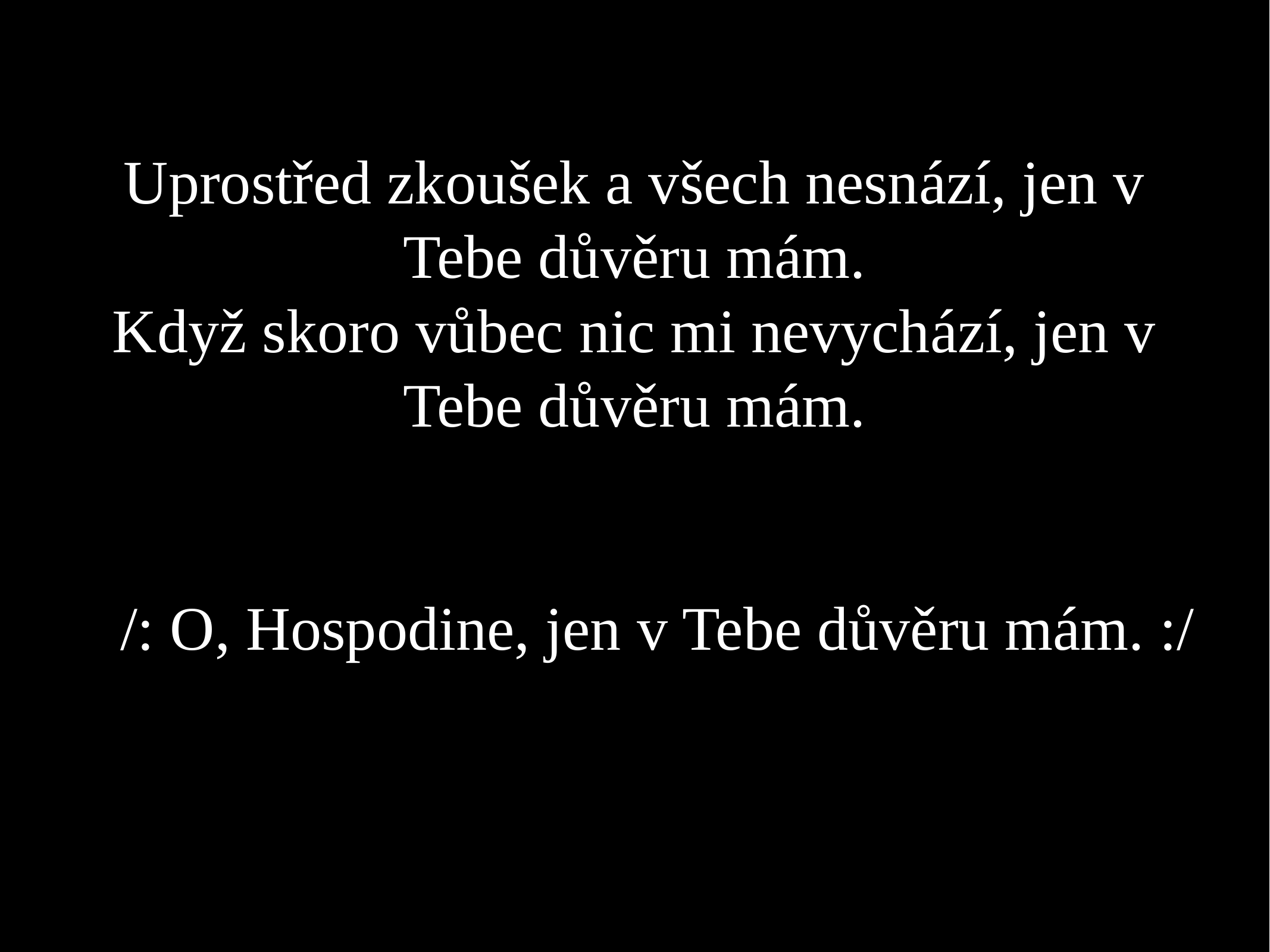

Uprostřed zkoušek a všech nesnází, jen v Tebe důvěru mám.
Když skoro vůbec nic mi nevychází, jen v Tebe důvěru mám.

   /: O, Hospodine, jen v Tebe důvěru mám. :/